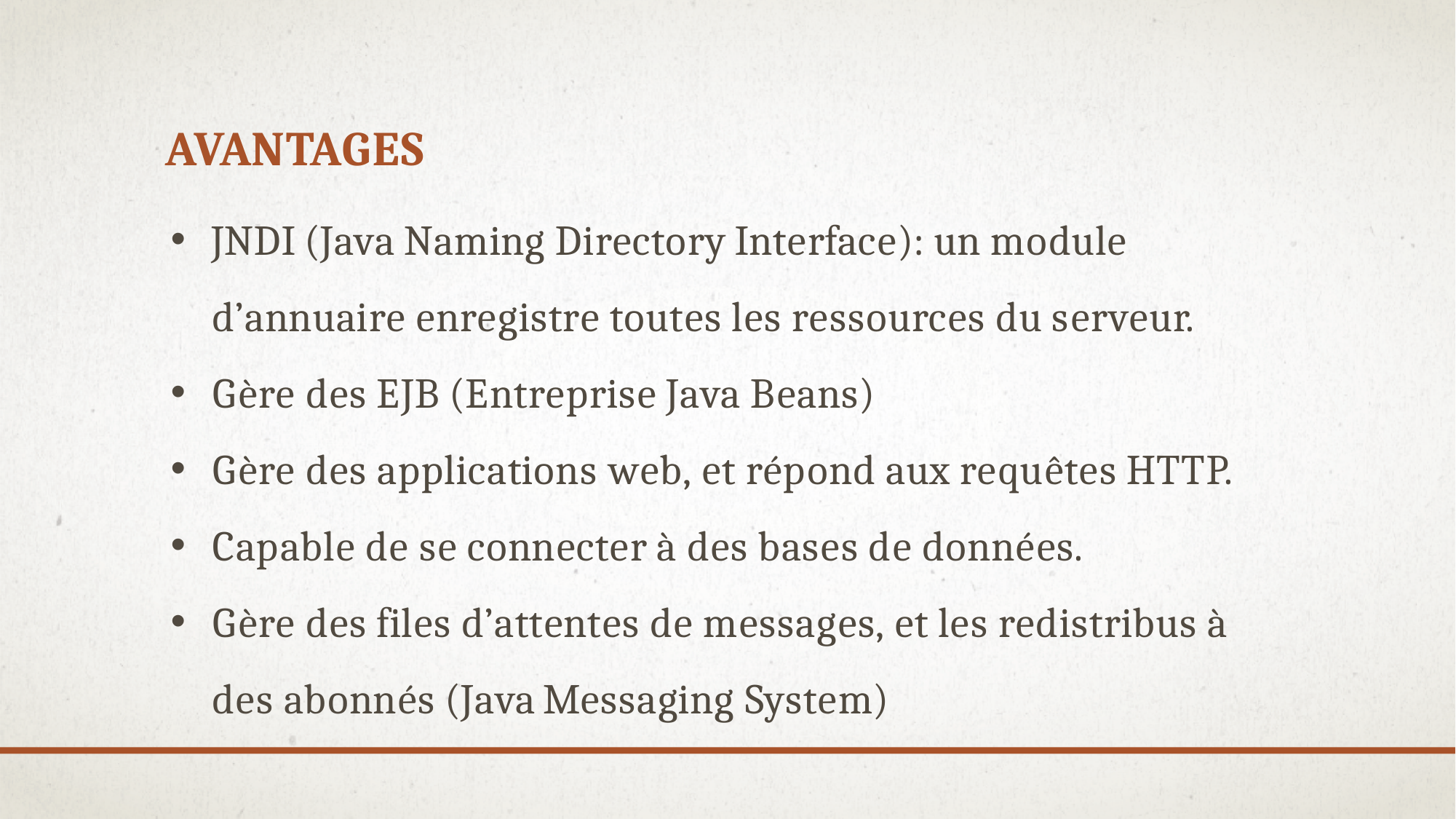

# avantages
JNDI (Java Naming Directory Interface): un module d’annuaire enregistre toutes les ressources du serveur.
Gère des EJB (Entreprise Java Beans)
Gère des applications web, et répond aux requêtes HTTP.
Capable de se connecter à des bases de données.
Gère des files d’attentes de messages, et les redistribus à des abonnés (Java Messaging System)